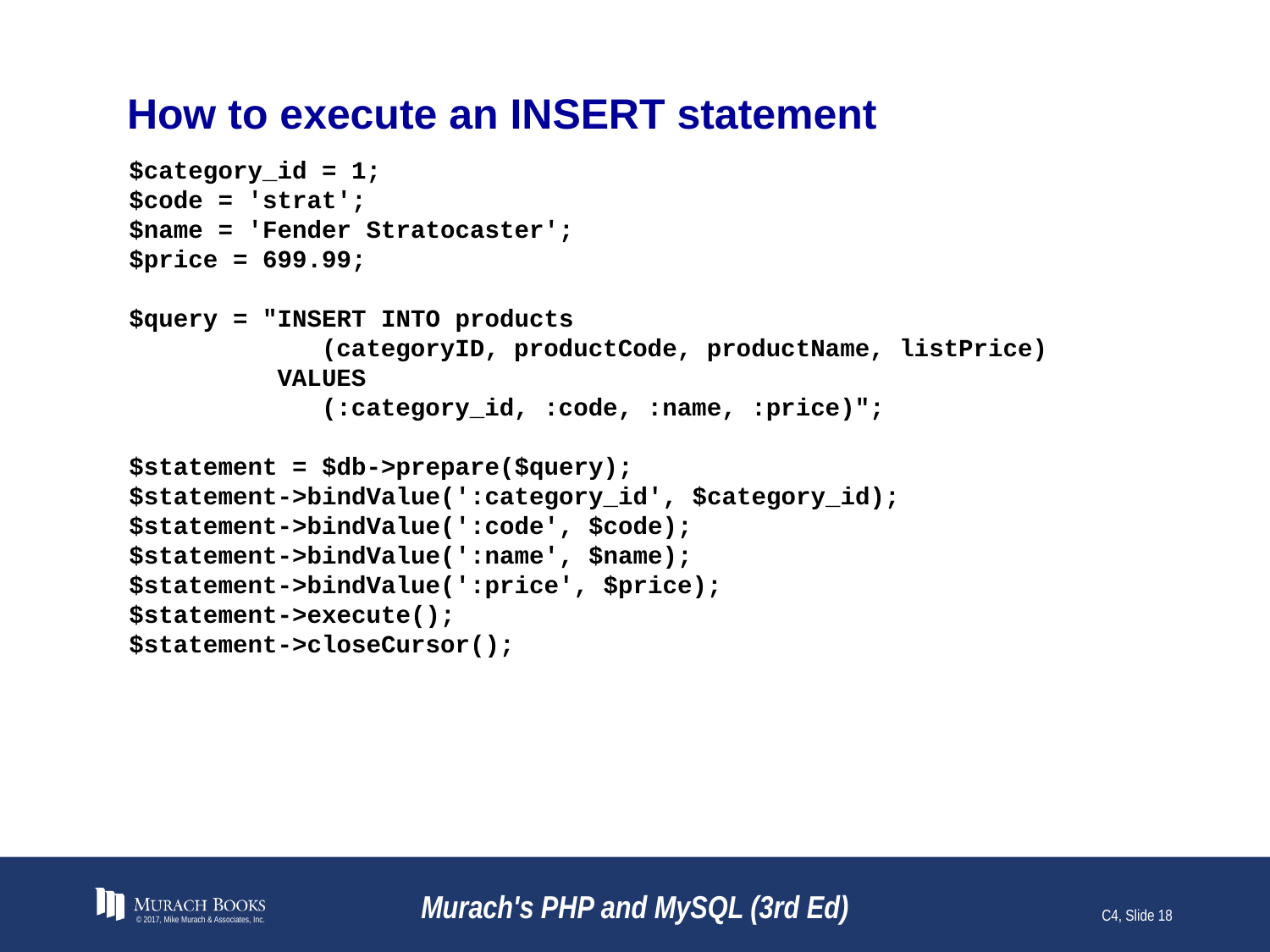

# How to execute an INSERT statement
$category_id = 1;
$code = 'strat';
$name = 'Fender Stratocaster';
$price = 699.99;

$query = "INSERT INTO products
             (categoryID, productCode, productName, listPrice)
          VALUES
             (:category_id, :code, :name, :price)";

$statement = $db->prepare($query);
$statement->bindValue(':category_id', $category_id);
$statement->bindValue(':code', $code);
$statement->bindValue(':name', $name);
$statement->bindValue(':price', $price);
$statement->execute();
$statement->closeCursor();

© 2017, Mike Murach & Associates, Inc.
Murach's PHP and MySQL (3rd Ed)

C4, Slide 18